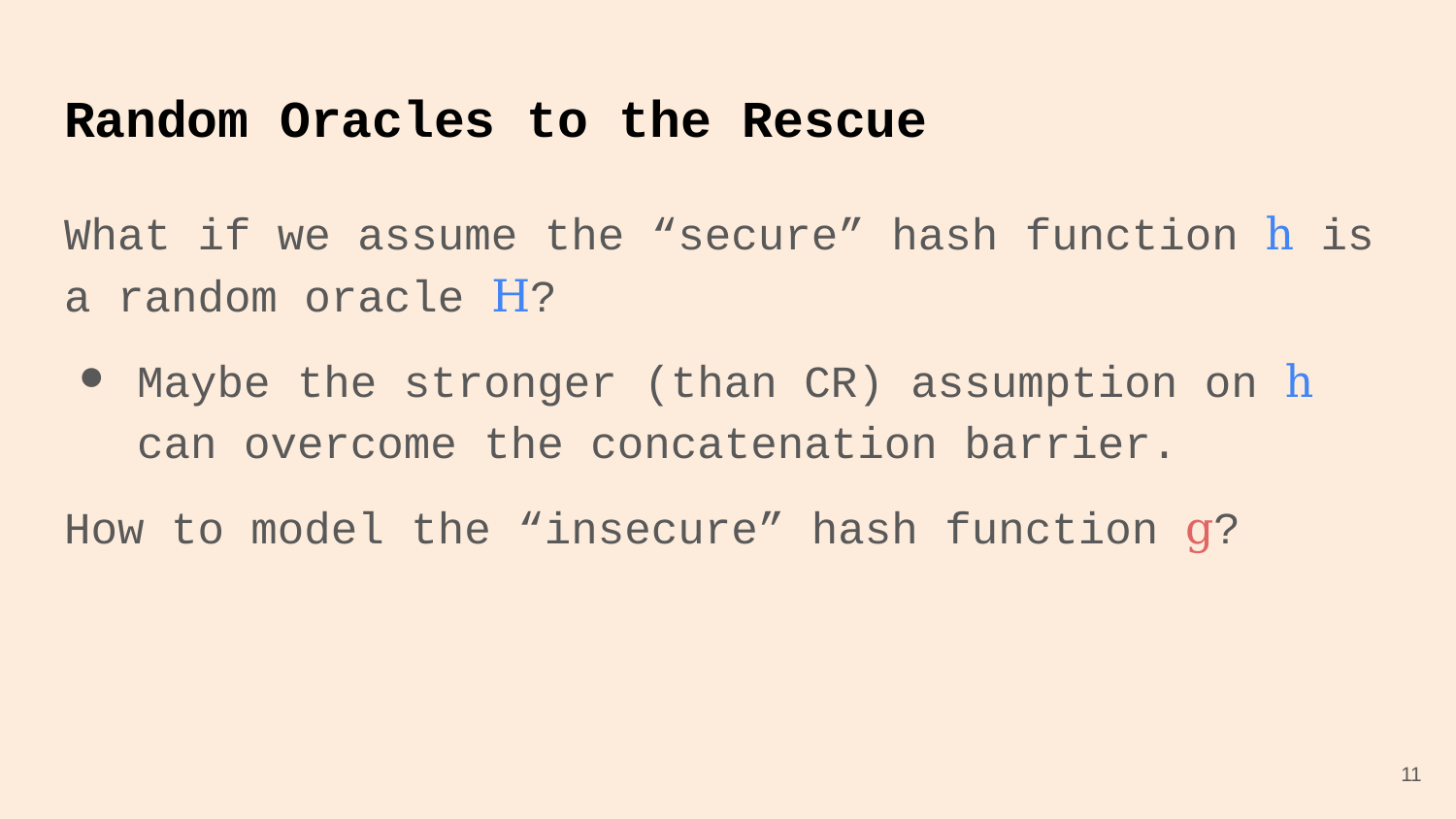

# Random Oracles to the Rescue
What if we assume the “secure” hash function h is a random oracle H?
Maybe the stronger (than CR) assumption on h can overcome the concatenation barrier.
How to model the “insecure” hash function g?
11